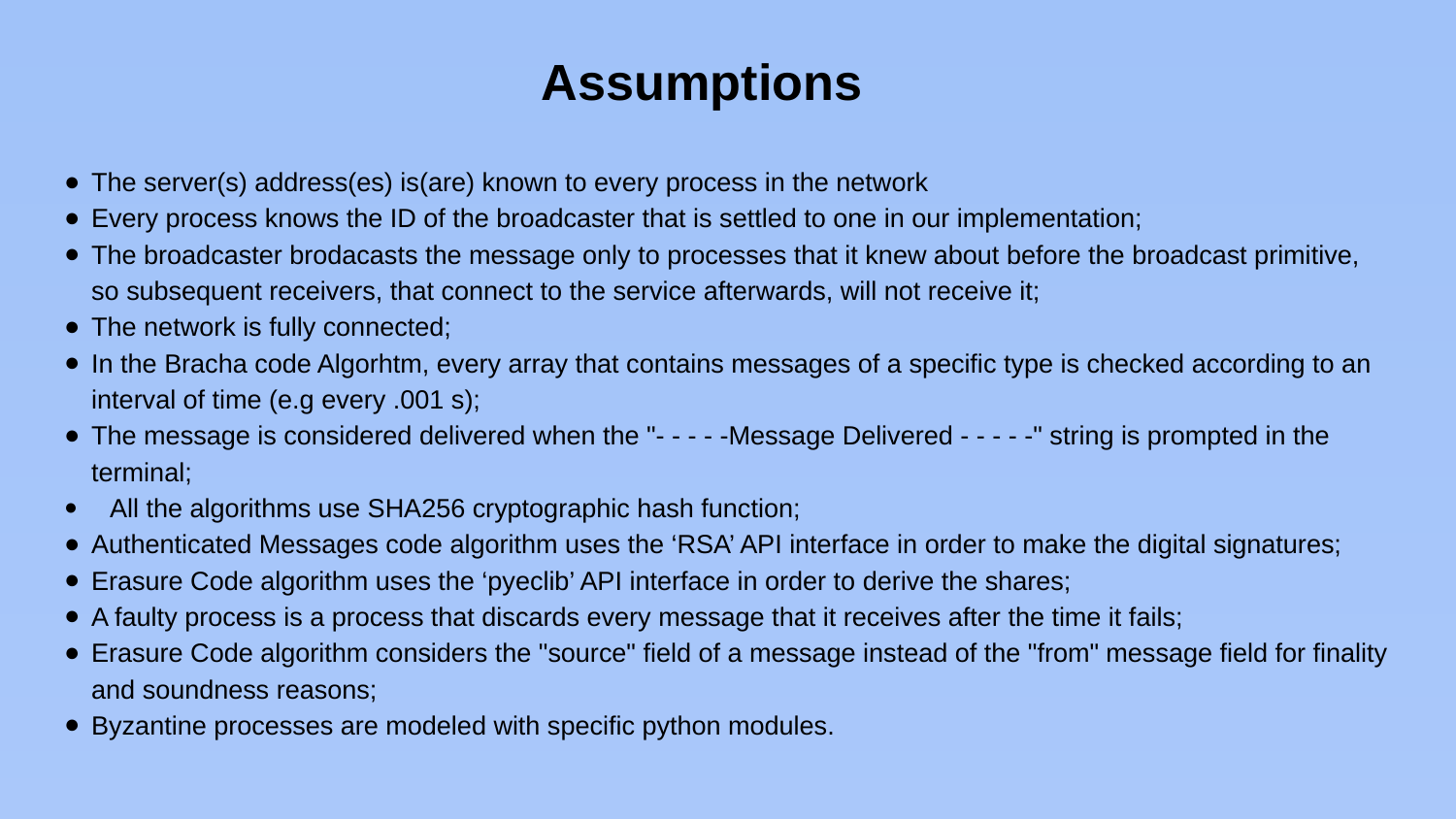

# Assumptions

The server(s) address(es) is(are) known to every process in the network
Every process knows the ID of the broadcaster that is settled to one in our implementation;
The broadcaster brodacasts the message only to processes that it knew about before the broadcast primitive, so subsequent receivers, that connect to the service afterwards, will not receive it;
The network is fully connected;
In the Bracha code Algorhtm, every array that contains messages of a specific type is checked according to an interval of time (e.g every .001 s);
The message is considered delivered when the "- - - - -Message Delivered - - - - -" string is prompted in the terminal;
All the algorithms use SHA256 cryptographic hash function;
Authenticated Messages code algorithm uses the ‘RSA’ API interface in order to make the digital signatures;
Erasure Code algorithm uses the ‘pyeclib’ API interface in order to derive the shares;
A faulty process is a process that discards every message that it receives after the time it fails;
Erasure Code algorithm considers the "source" field of a message instead of the "from" message field for finality and soundness reasons;
Byzantine processes are modeled with specific python modules.